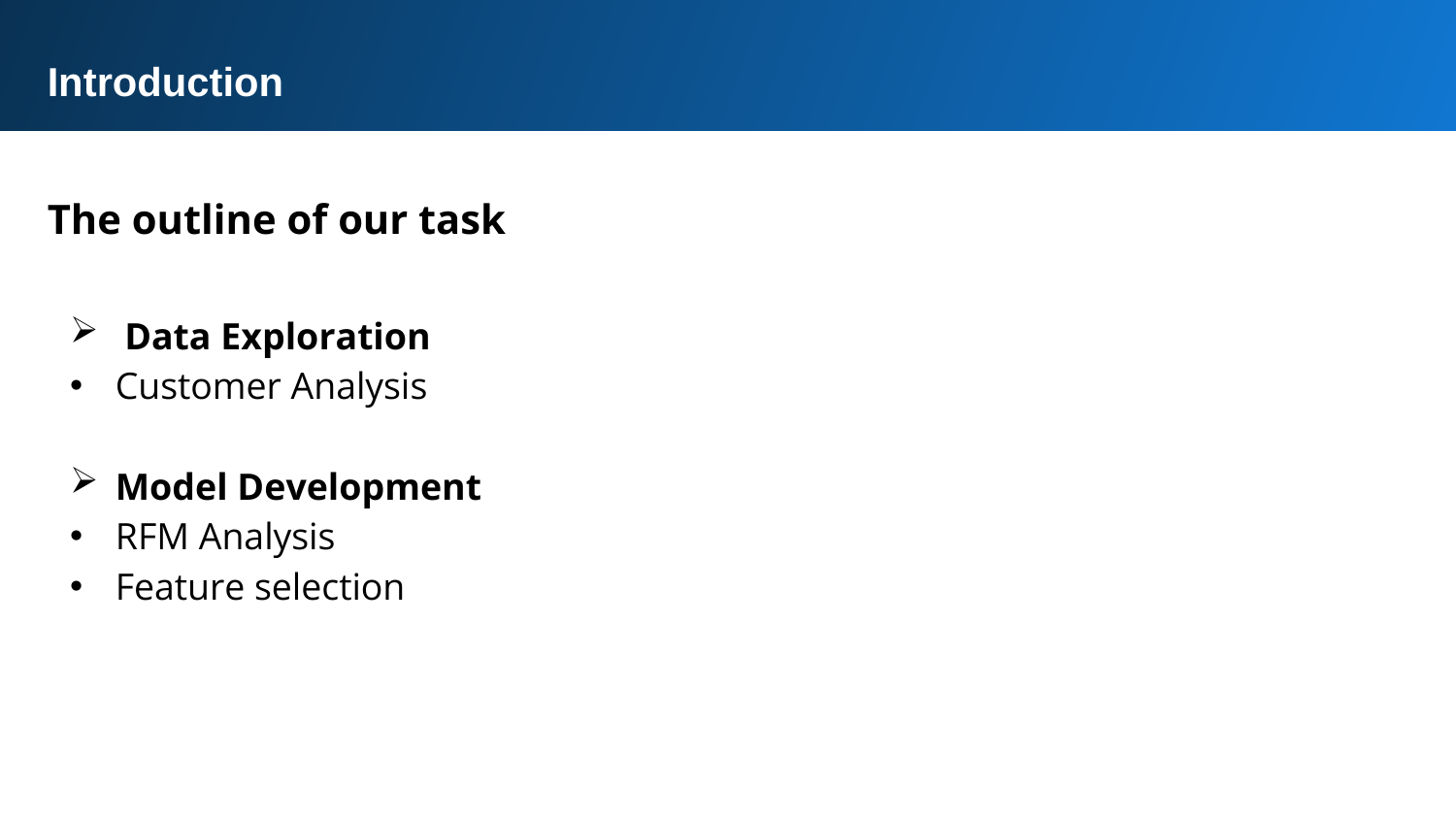

Introduction
The outline of our task
Data Exploration
Customer Analysis

Model Development
RFM Analysis
Feature selection